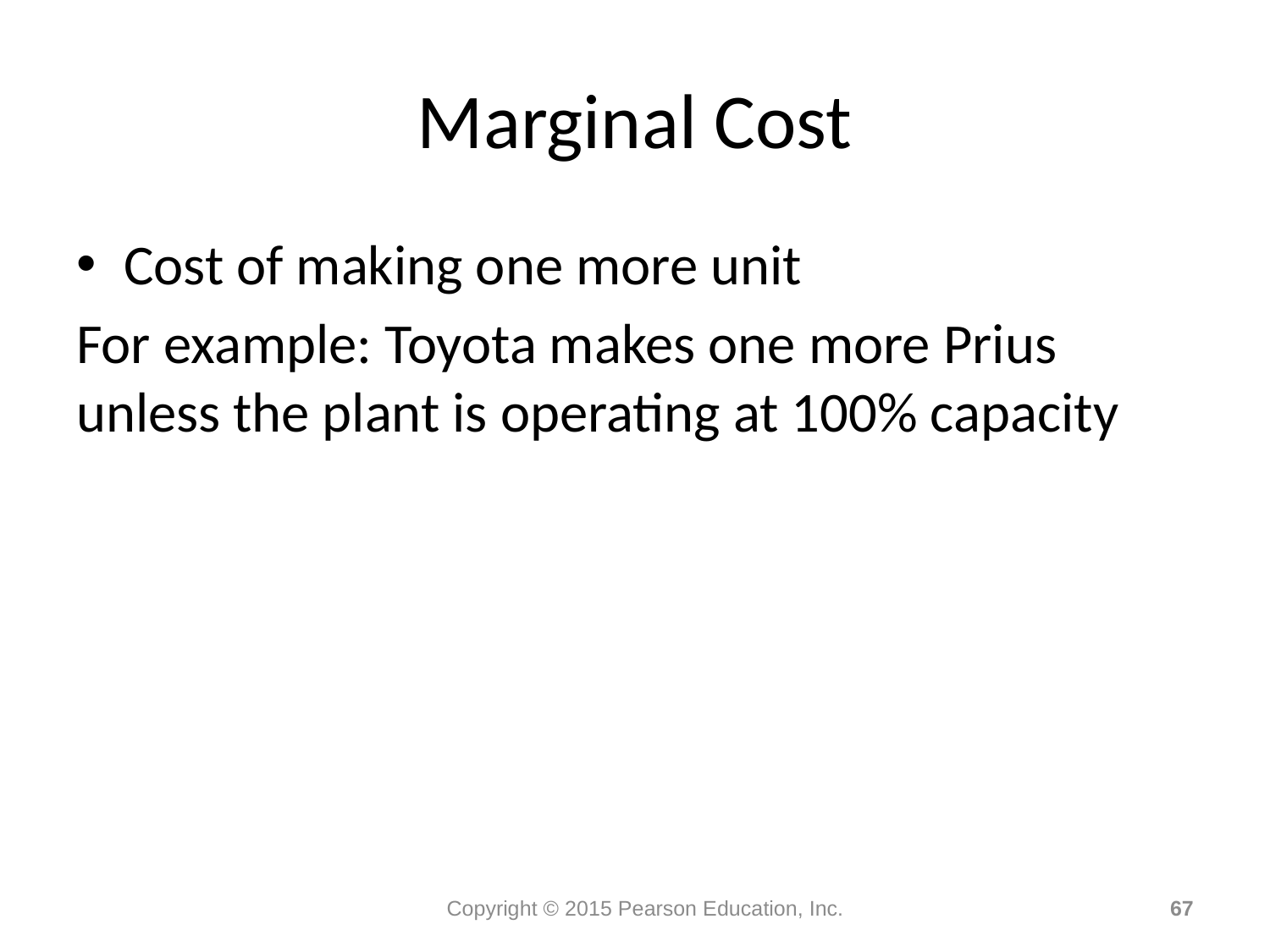

# Marginal Cost
Cost of making one more unit
For example: Toyota makes one more Prius unless the plant is operating at 100% capacity
Copyright © 2015 Pearson Education, Inc.
67